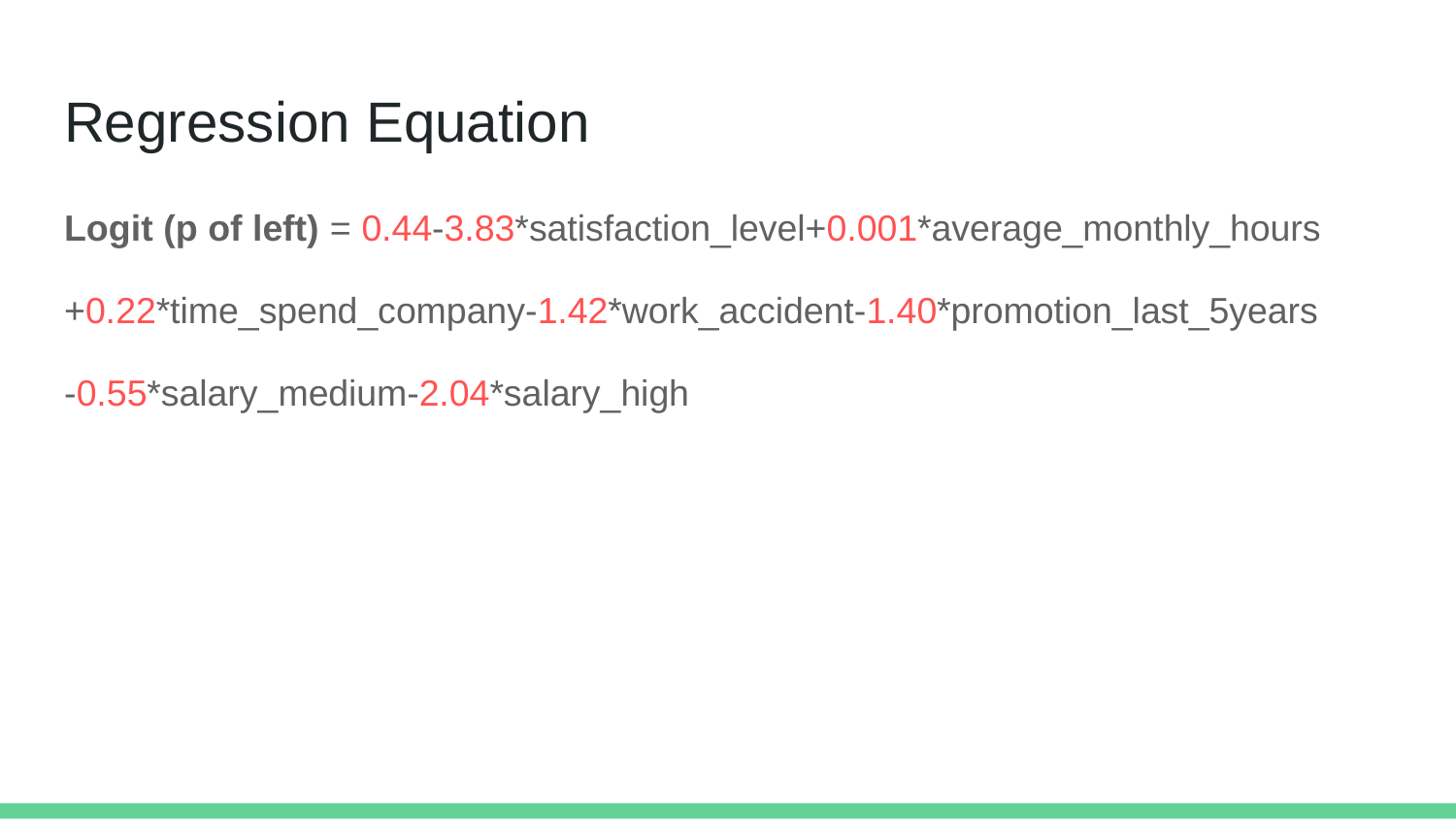

# Regression Equation
Logit (p of left) = 0.44-3.83*satisfaction_level+0.001*average_monthly_hours
+0.22*time_spend_company-1.42*work_accident-1.40*promotion_last_5years
-0.55*salary_medium-2.04*salary_high